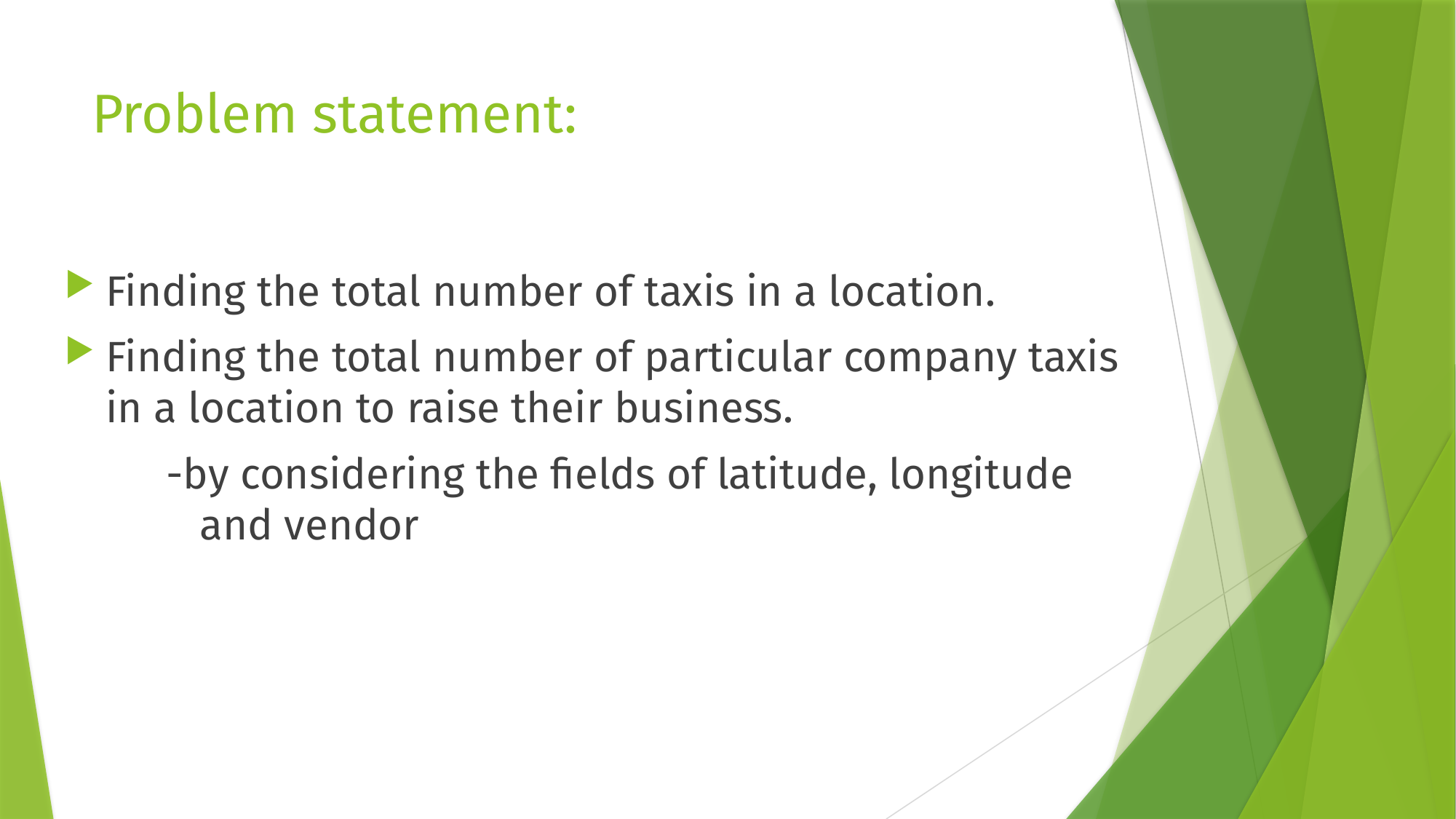

# Problem statement:
Finding the total number of taxis in a location.
Finding the total number of particular company taxis in a location to raise their business.
         -by considering the fields of latitude, longitude                     and vendor